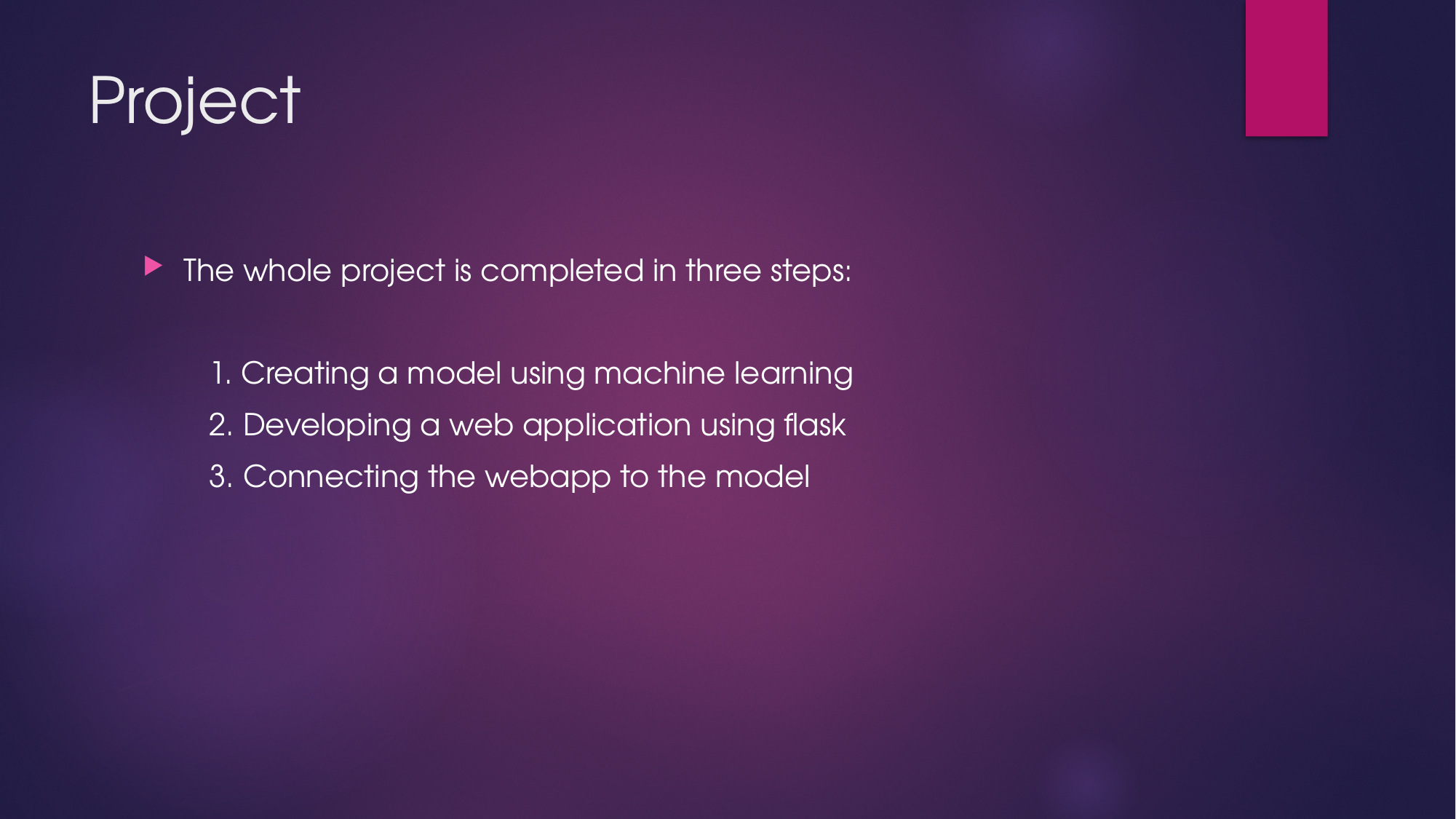

# Project
The whole project is completed in three steps:

        1. Creating a model using machine learning
        2. Developing a web application using flask
        3. Connecting the webapp to the model